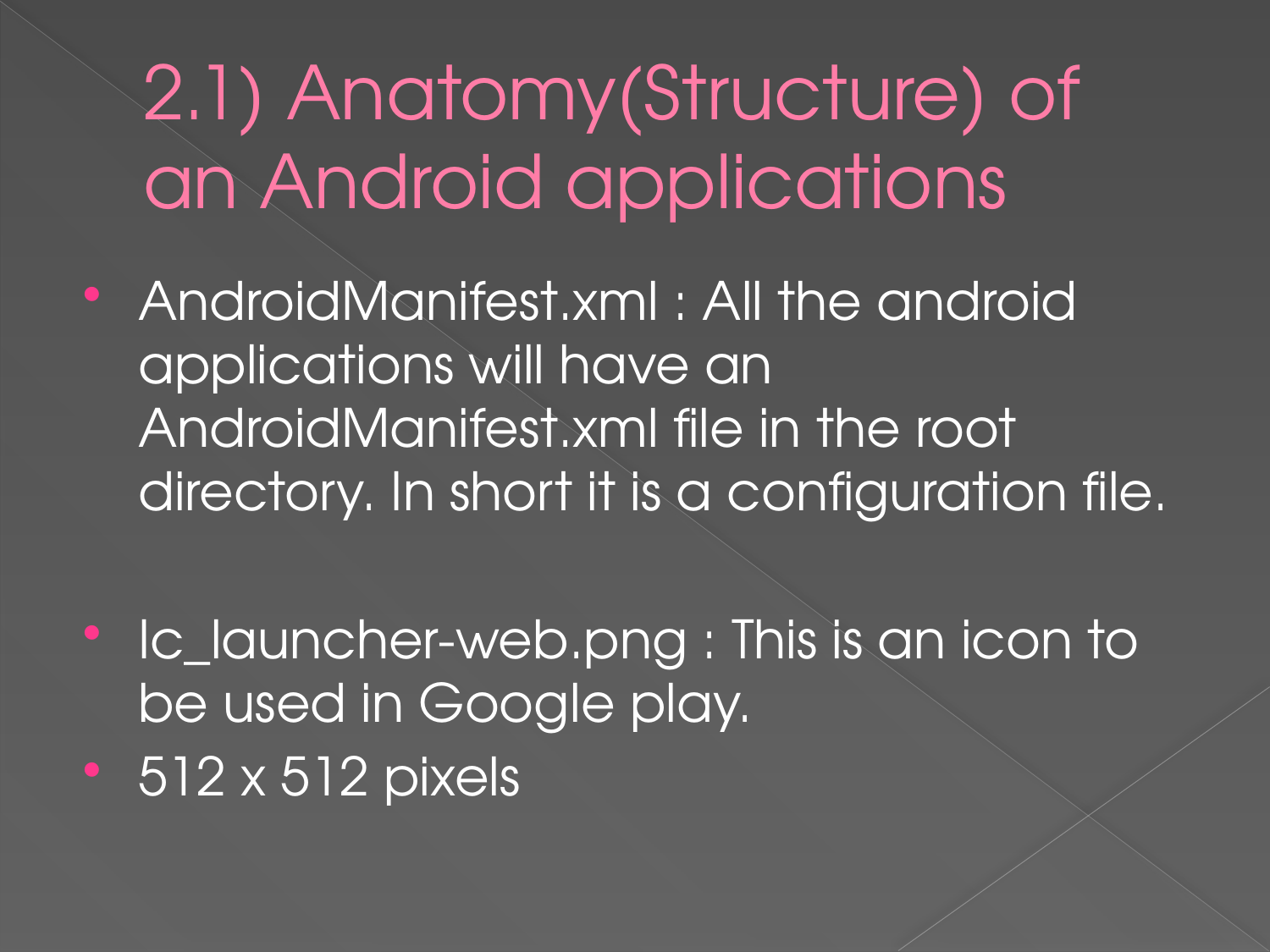

# 2.1) Anatomy(Structure) of an Android applications
AndroidManifest.xml : All the android applications will have an AndroidManifest.xml file in the root directory. In short it is a configuration file.

Ic_launcher-web.png : This is an icon to be used in Google play.
512 x 512 pixels